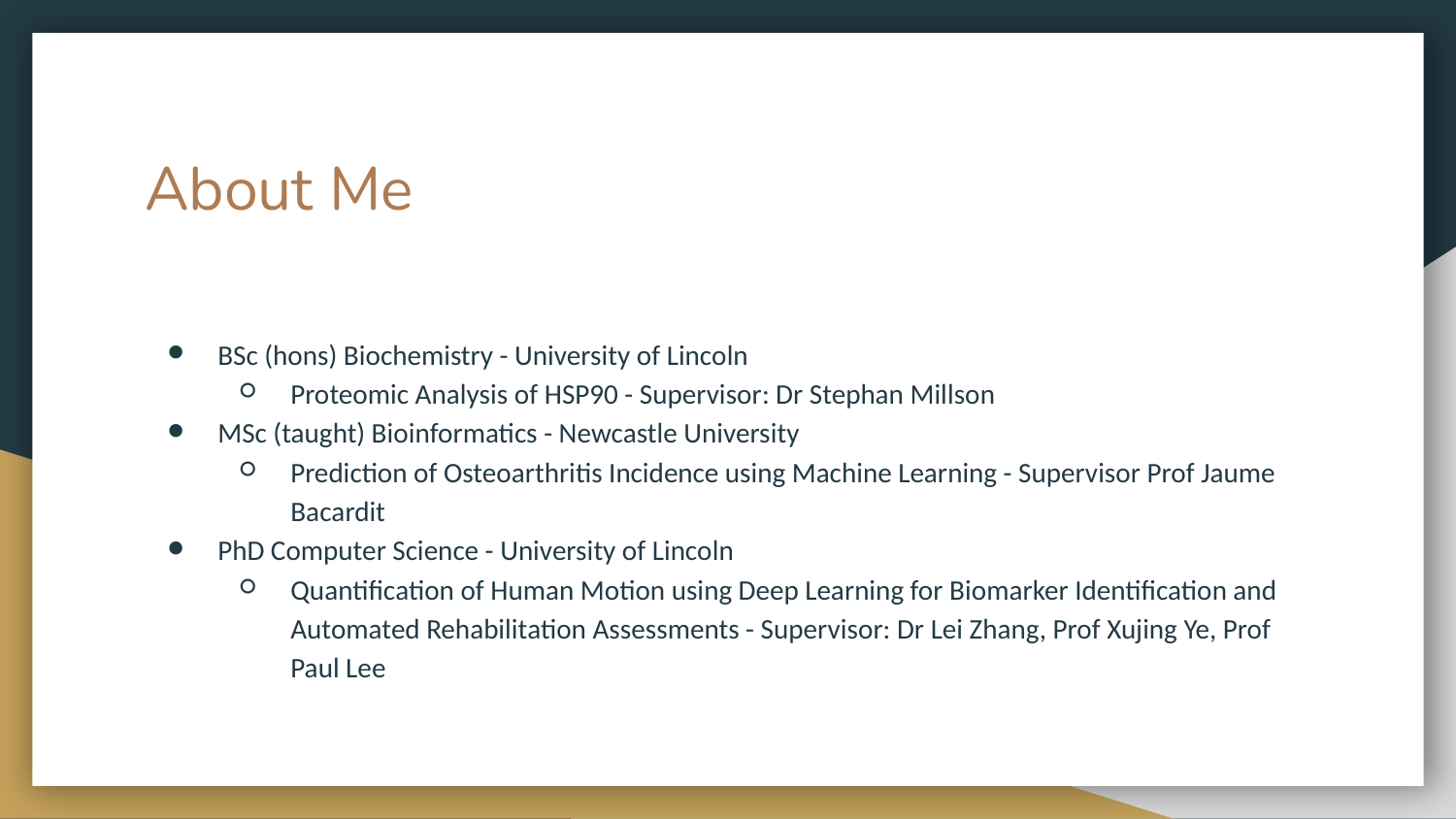

# About Me
BSc (hons) Biochemistry - University of Lincoln
Proteomic Analysis of HSP90 - Supervisor: Dr Stephan Millson
MSc (taught) Bioinformatics - Newcastle University
Prediction of Osteoarthritis Incidence using Machine Learning - Supervisor Prof Jaume Bacardit
PhD Computer Science - University of Lincoln
Quantification of Human Motion using Deep Learning for Biomarker Identification and Automated Rehabilitation Assessments - Supervisor: Dr Lei Zhang, Prof Xujing Ye, Prof Paul Lee